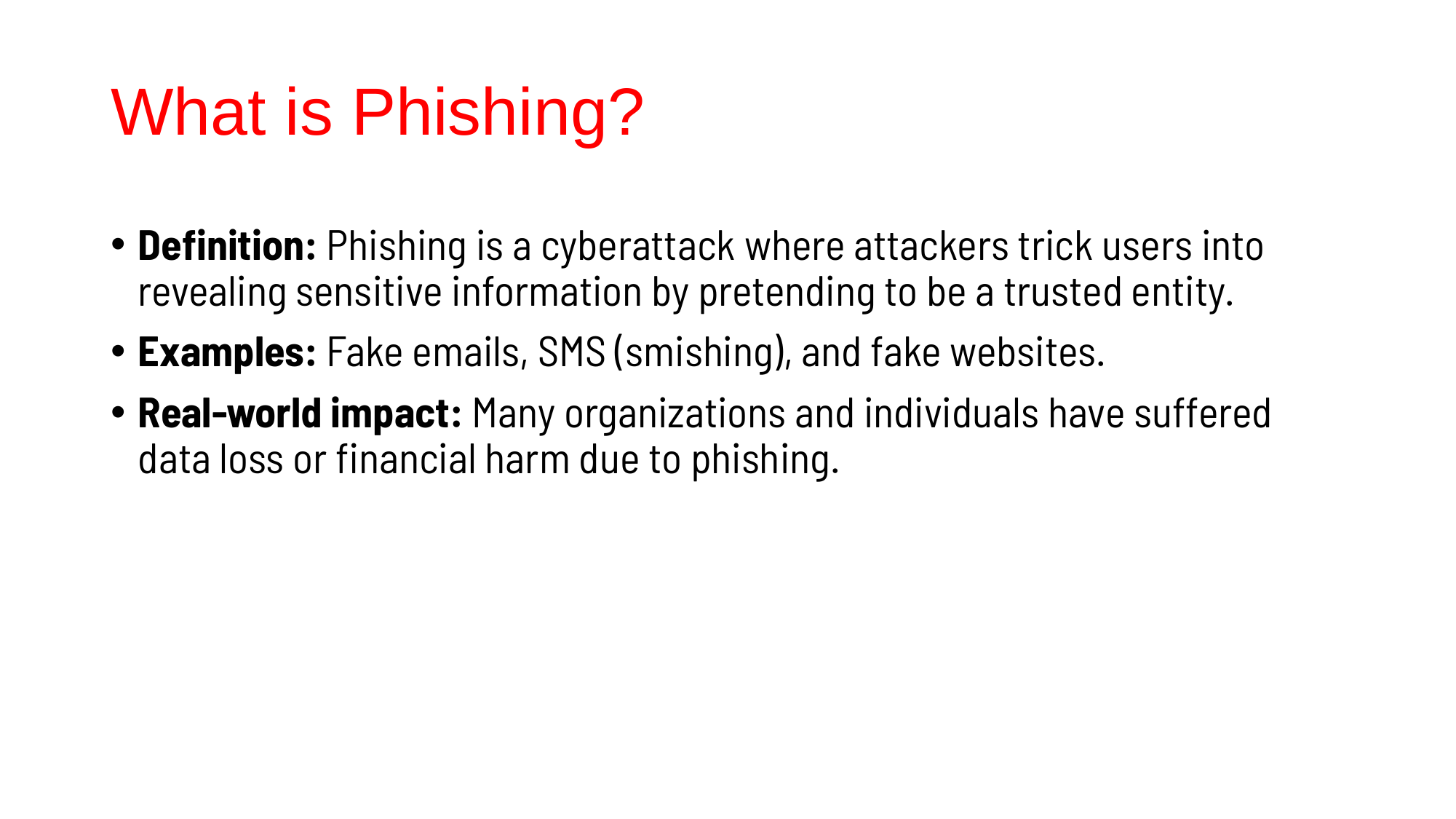

# What is Phishing?
Definition: Phishing is a cyberattack where attackers trick users into revealing sensitive information by pretending to be a trusted entity.
Examples: Fake emails, SMS (smishing), and fake websites.
Real-world impact: Many organizations and individuals have suffered data loss or financial harm due to phishing.